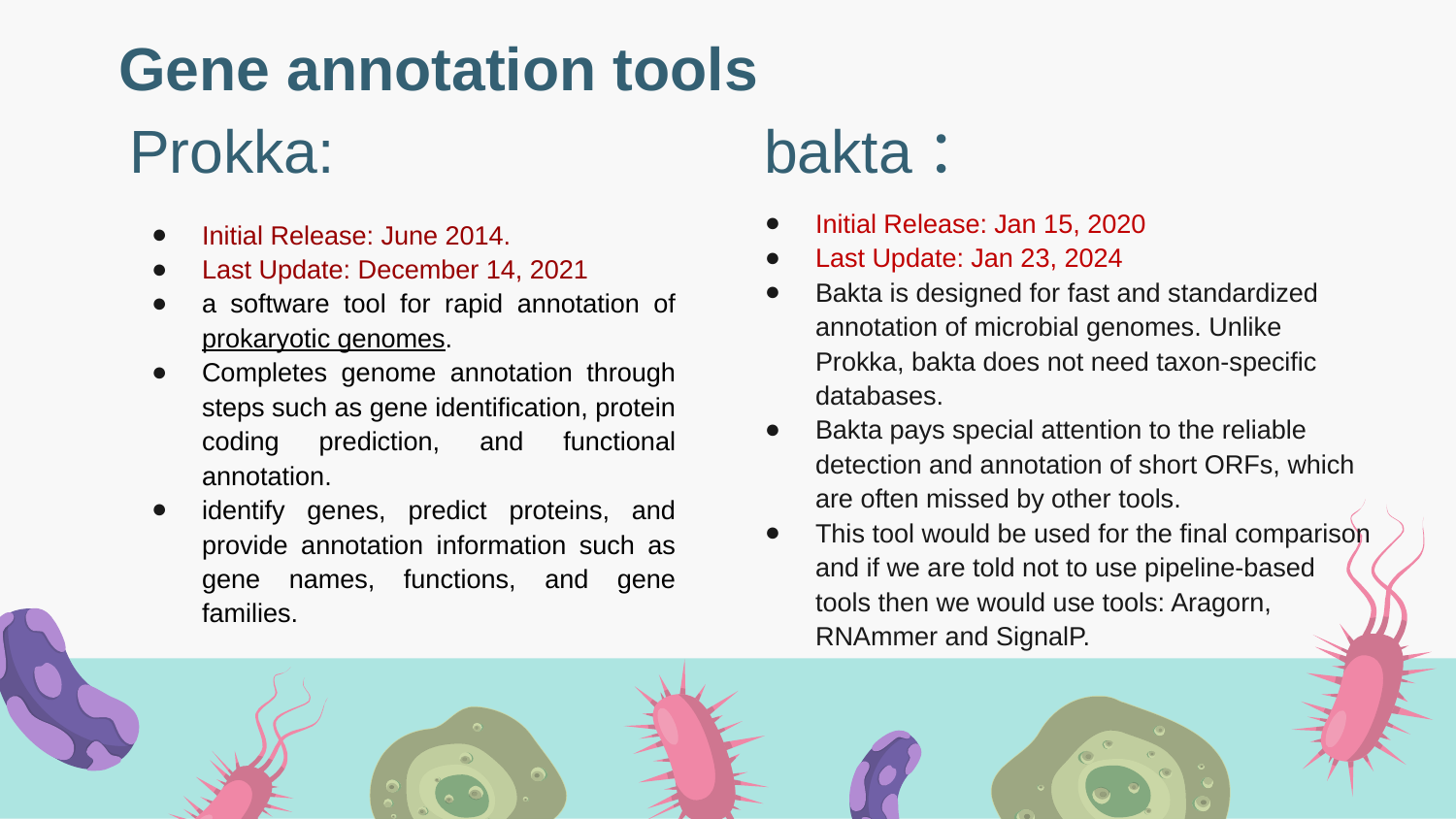

Gene annotation tools
# Prokka:
bakta：

Initial Release: Jan 15, 2020
Last Update: Jan 23, 2024
Bakta is designed for fast and standardized annotation of microbial genomes. Unlike Prokka, bakta does not need taxon-specific databases.
Bakta pays special attention to the reliable detection and annotation of short ORFs, which are often missed by other tools.
This tool would be used for the final comparison and if we are told not to use pipeline-based tools then we would use tools: Aragorn, RNAmmer and SignalP.

Initial Release: June 2014.
Last Update: December 14, 2021
a software tool for rapid annotation of prokaryotic genomes.
Completes genome annotation through steps such as gene identification, protein coding prediction, and functional annotation.
identify genes, predict proteins, and provide annotation information such as gene names, functions, and gene families.